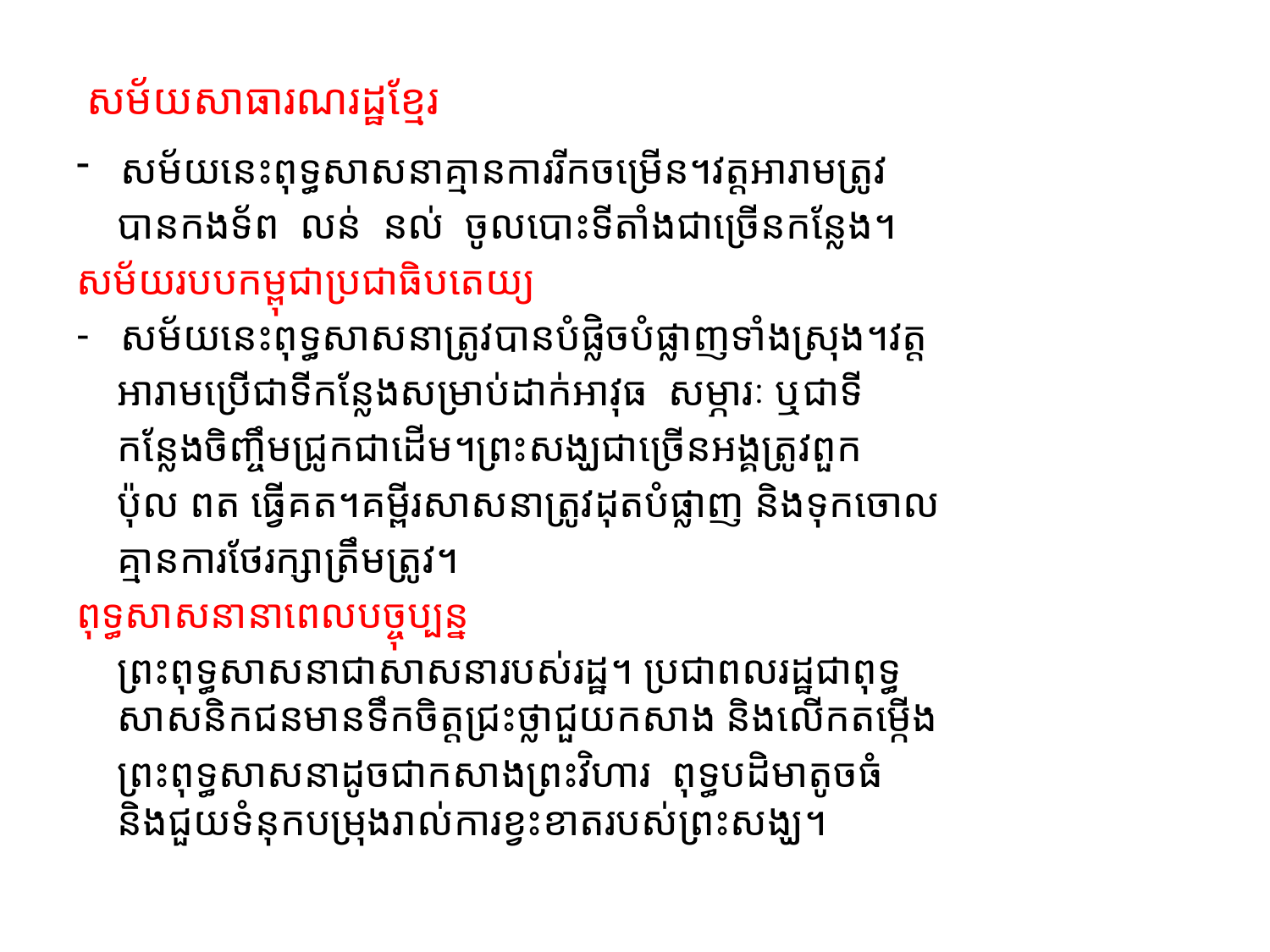

# សម័យសាធារណរដ្ឋខ្មែរ
សម័យនេះពុទ្ធសាសនាគ្មានការរីកចម្រើន។វត្តអារាមត្រូវ
    បានកងទ័ព  លន់  នល់  ចូលបោះទីតាំងជាច្រើនកន្លែង។
សម័យរបបកម្ពុជាប្រជាធិបតេយ្យ
សម័យនេះពុទ្ធសាសនាត្រូវបានបំផ្លិចបំផ្លាញទាំងស្រុង។វត្ត
    អារាមប្រើជាទីកន្លែងសម្រាប់ដាក់អាវុធ  សម្ភារៈ ឬជាទី
    កន្លែងចិញ្ចឹមជ្រូកជាដើម។ព្រះសង្ឃជាច្រើនអង្គត្រូវពួក
    ប៉ុល ពត ធ្វើគត។គម្ពីរសាសនាត្រូវដុតបំផ្លាញ និងទុកចោល
    គ្មានការថែរក្សាត្រឹមត្រូវ។
ពុទ្ធសាសនានាពេលបច្ចុប្បន្ន
    ព្រះពុទ្ធសាសនាជាសាសនារបស់រដ្ឋ។ ប្រជាពលរដ្ឋជាពុទ្ធ
    សាសនិកជនមានទឹកចិត្តជ្រះថ្លាជួយកសាង និងលើកតម្កើង
    ព្រះពុទ្ធសាសនាដូចជាកសាងព្រះវិហារ  ពុទ្ធបដិមាតូចធំ
    និងជួយទំនុកបម្រុងរាល់ការខ្វះខាតរបស់ព្រះសង្ឃ។